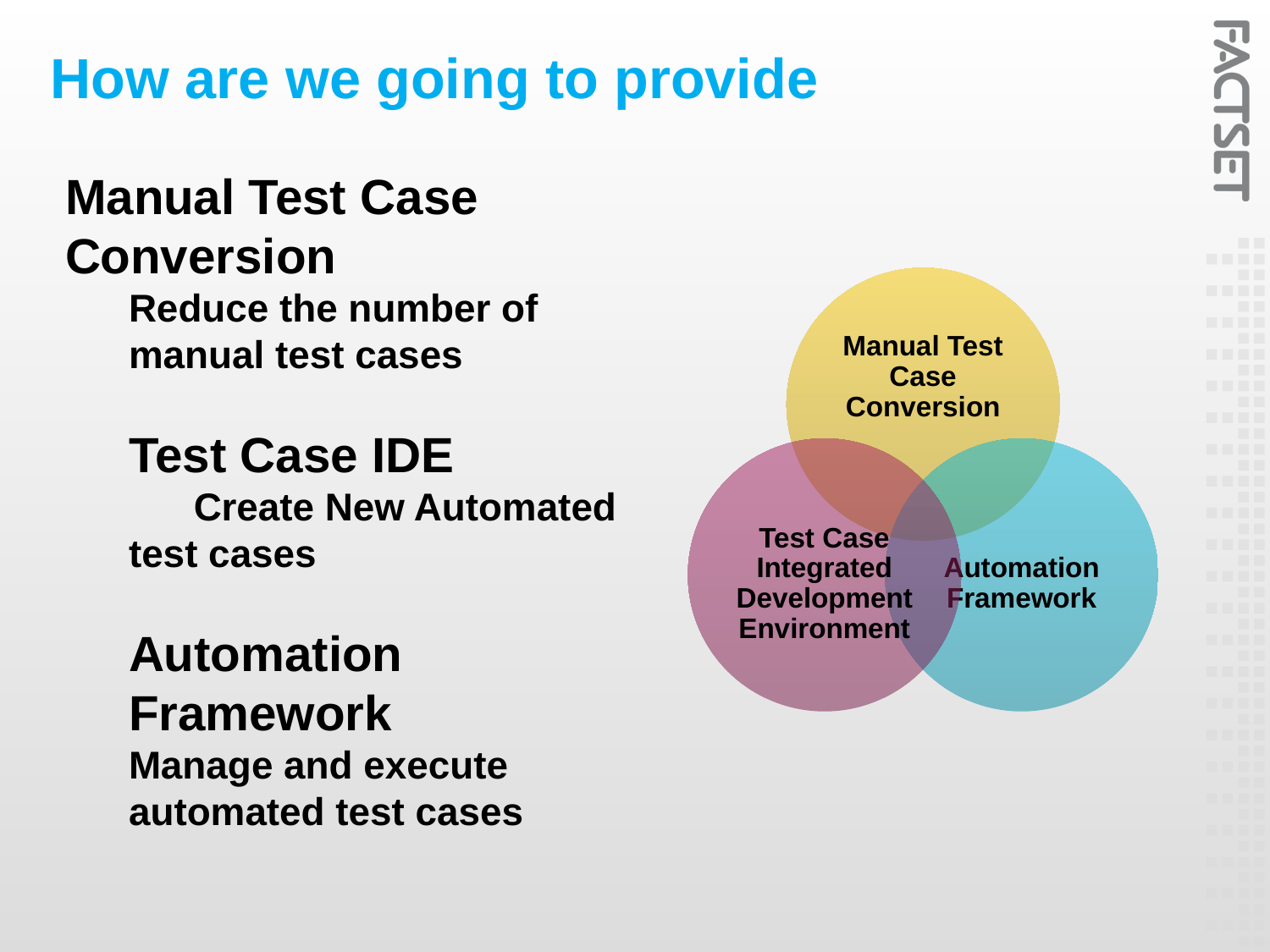

# How are we going to provide
Manual Test Case Conversion
Automation Framework
Test Case Integrated Development Environment
Manual Test Case Conversion
Reduce the number of manual test cases

Test Case IDE
      Create New Automated test cases

Automation Framework
Manage and execute automated test cases